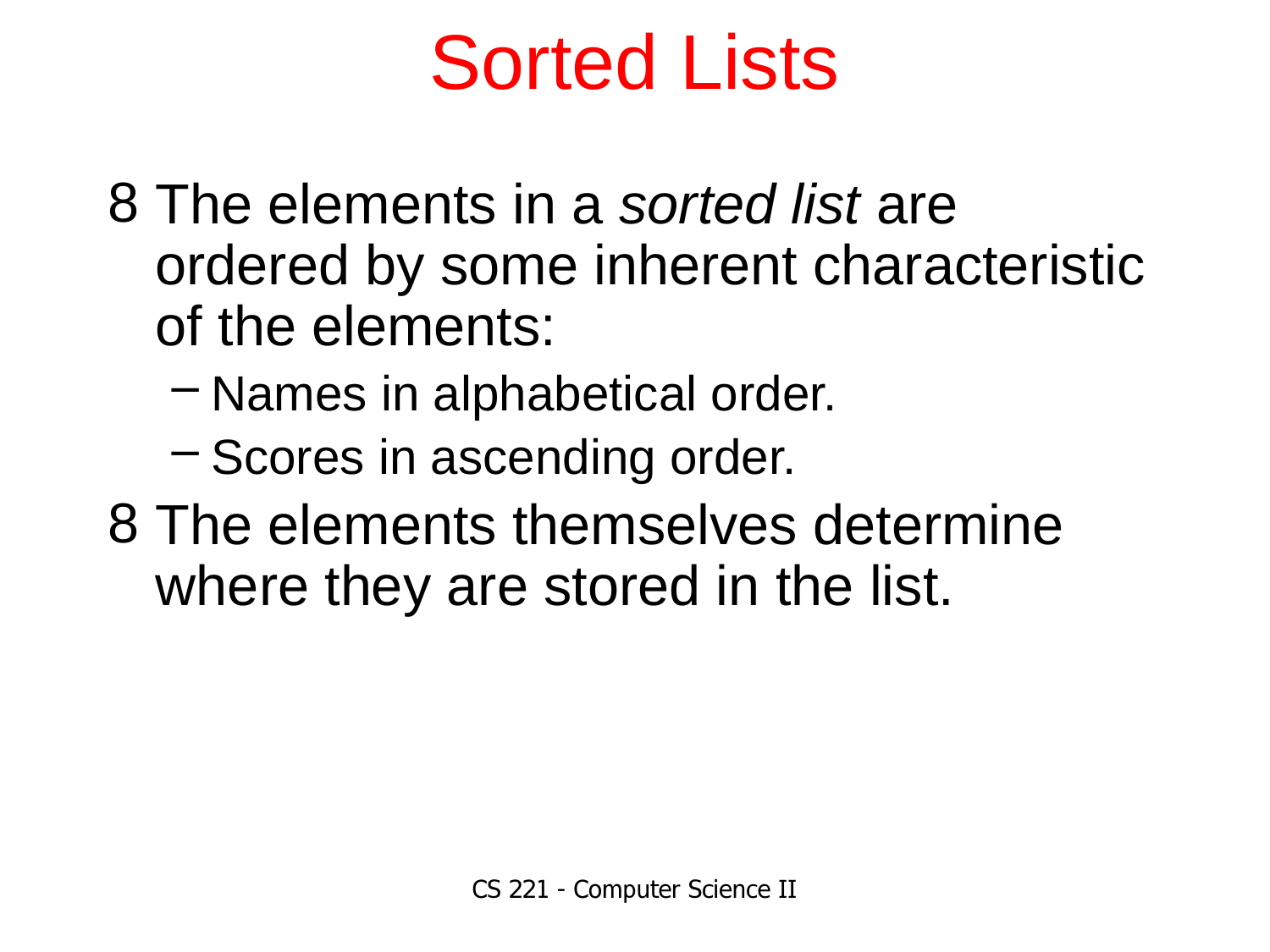

# Sorted Lists
The elements in a sorted list are ordered by some inherent characteristic of the elements:
Names in alphabetical order.
Scores in ascending order.
The elements themselves determine where they are stored in the list.
CS 221 - Computer Science II